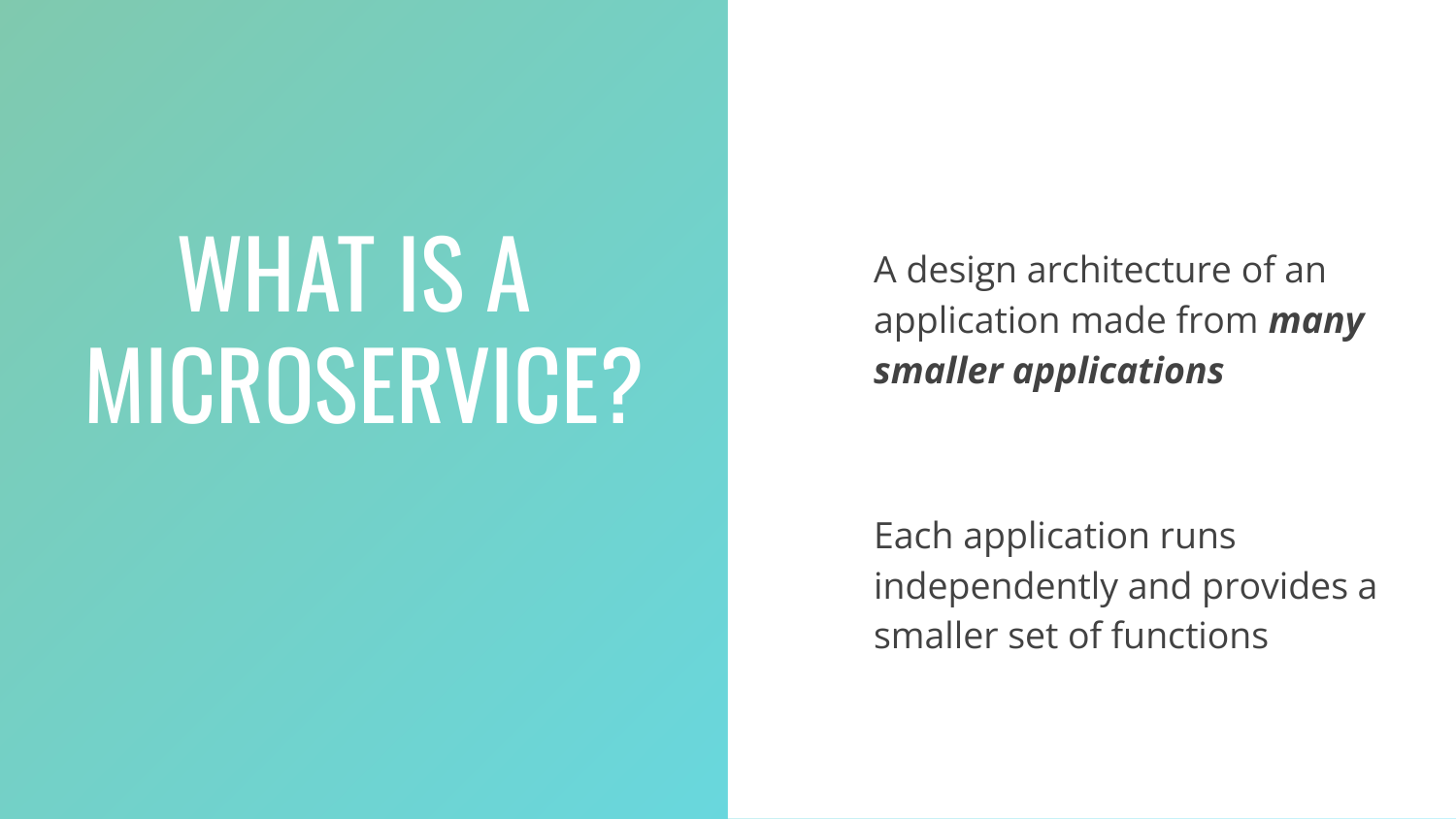

A design architecture of an application made from many smaller applications

Each application runs independently and provides a smaller set of functions
# WHAT IS A
MICROSERVICE?